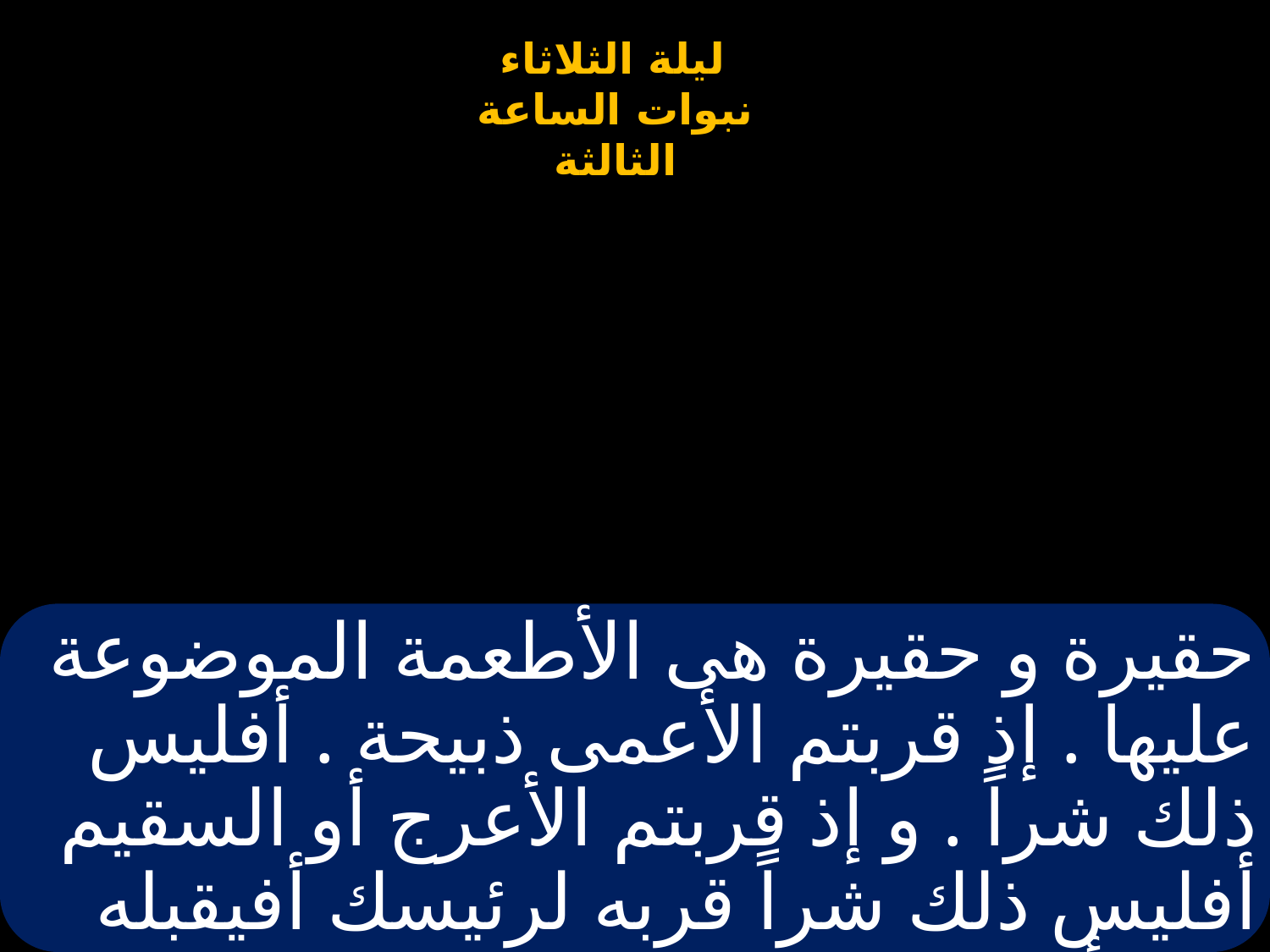

# حقيرة و حقيرة هى الأطعمة الموضوعة عليها . إذ قربتم الأعمى ذبيحة . أفليس ذلك شراً . و إذ قربتم الأعرج أو السقيم أفليس ذلك شراً قربه لرئيسك أفيقبله منك أو يقبل وجهك . يقول الرب الضابط الكل.